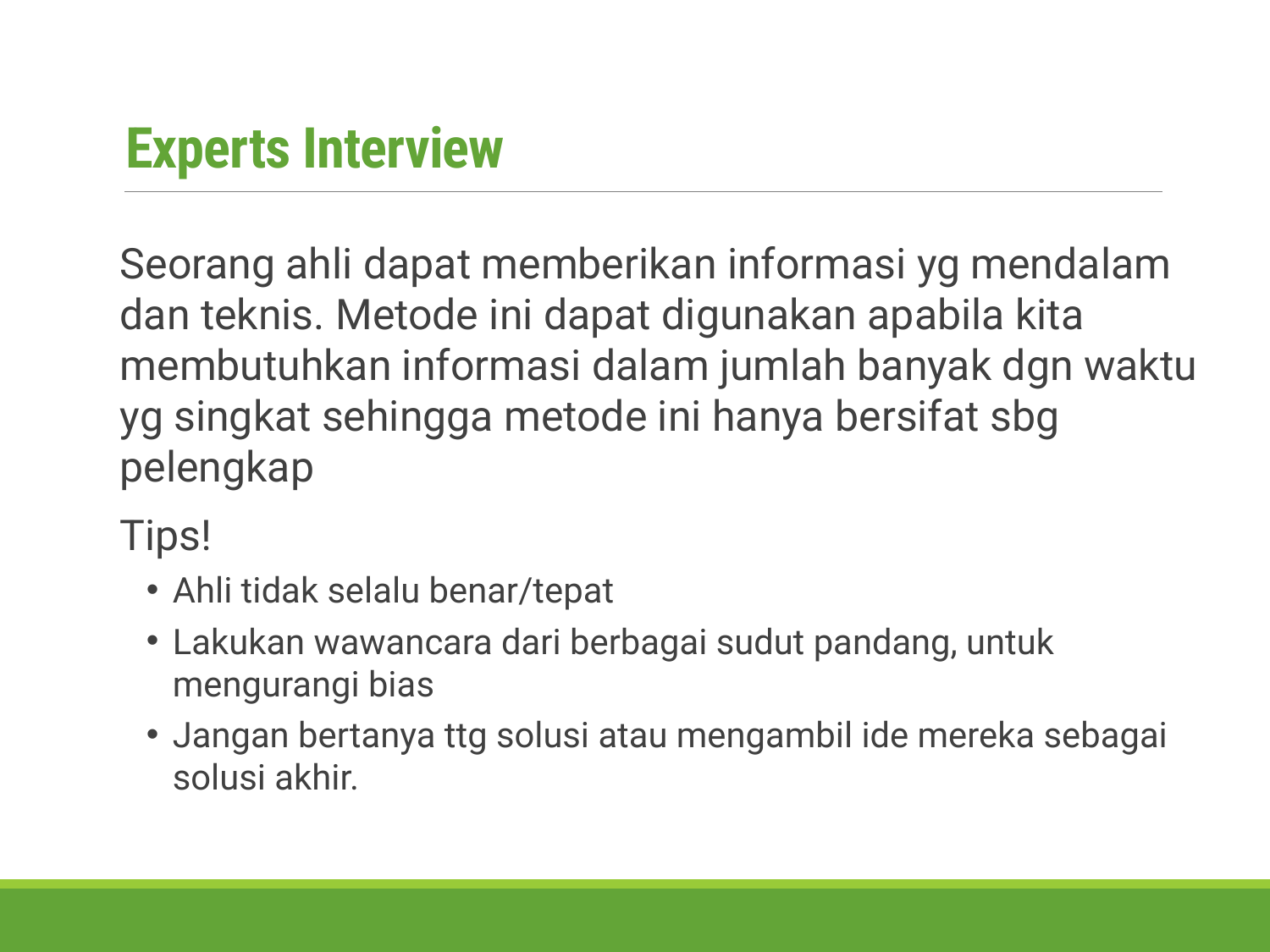

# Experts Interview
Seorang ahli dapat memberikan informasi yg mendalam dan teknis. Metode ini dapat digunakan apabila kita membutuhkan informasi dalam jumlah banyak dgn waktu yg singkat sehingga metode ini hanya bersifat sbg pelengkap
Tips!
Ahli tidak selalu benar/tepat
Lakukan wawancara dari berbagai sudut pandang, untuk mengurangi bias
Jangan bertanya ttg solusi atau mengambil ide mereka sebagai solusi akhir.